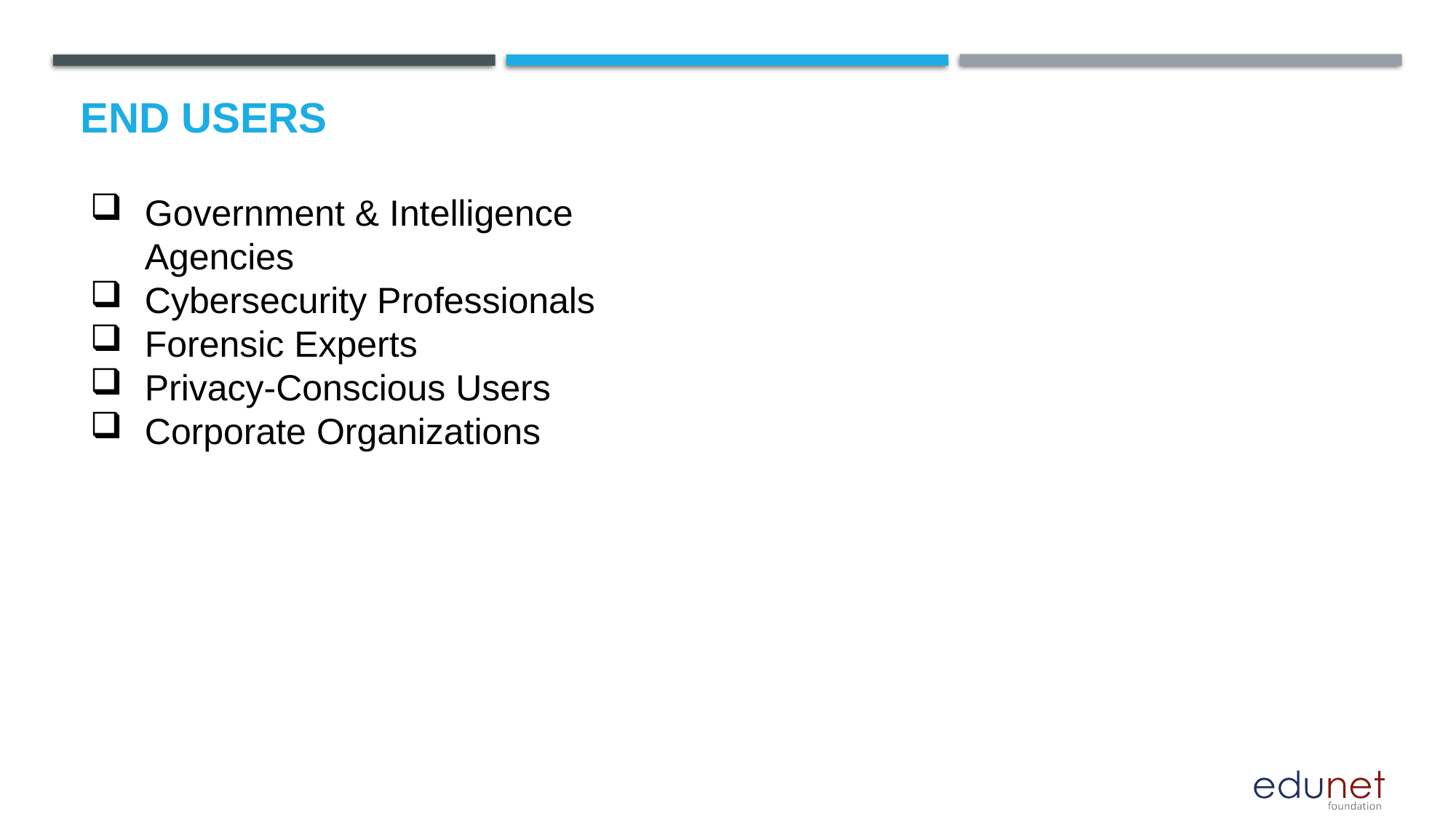

# End users
Government & Intelligence Agencies
Cybersecurity Professionals
Forensic Experts
Privacy-Conscious Users
Corporate Organizations